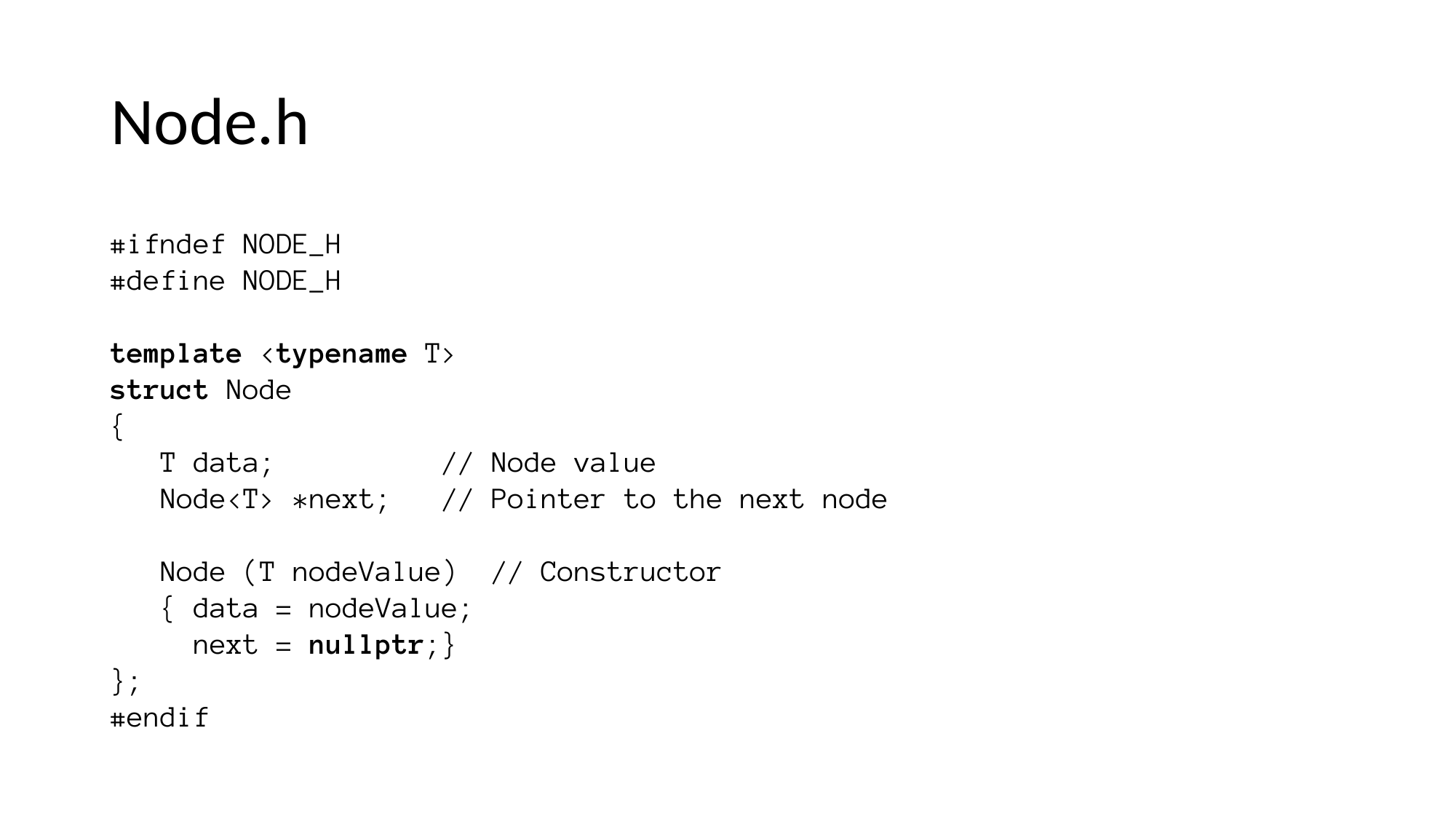

# Node.h
#ifndef NODE_H
#define NODE_H

template <typename T>
struct Node
{
   T data;          // Node value
   Node<T> *next;   // Pointer to the next node

   Node (T nodeValue)  // Constructor
   { data = nodeValue;
     next = nullptr;}
};
#endif